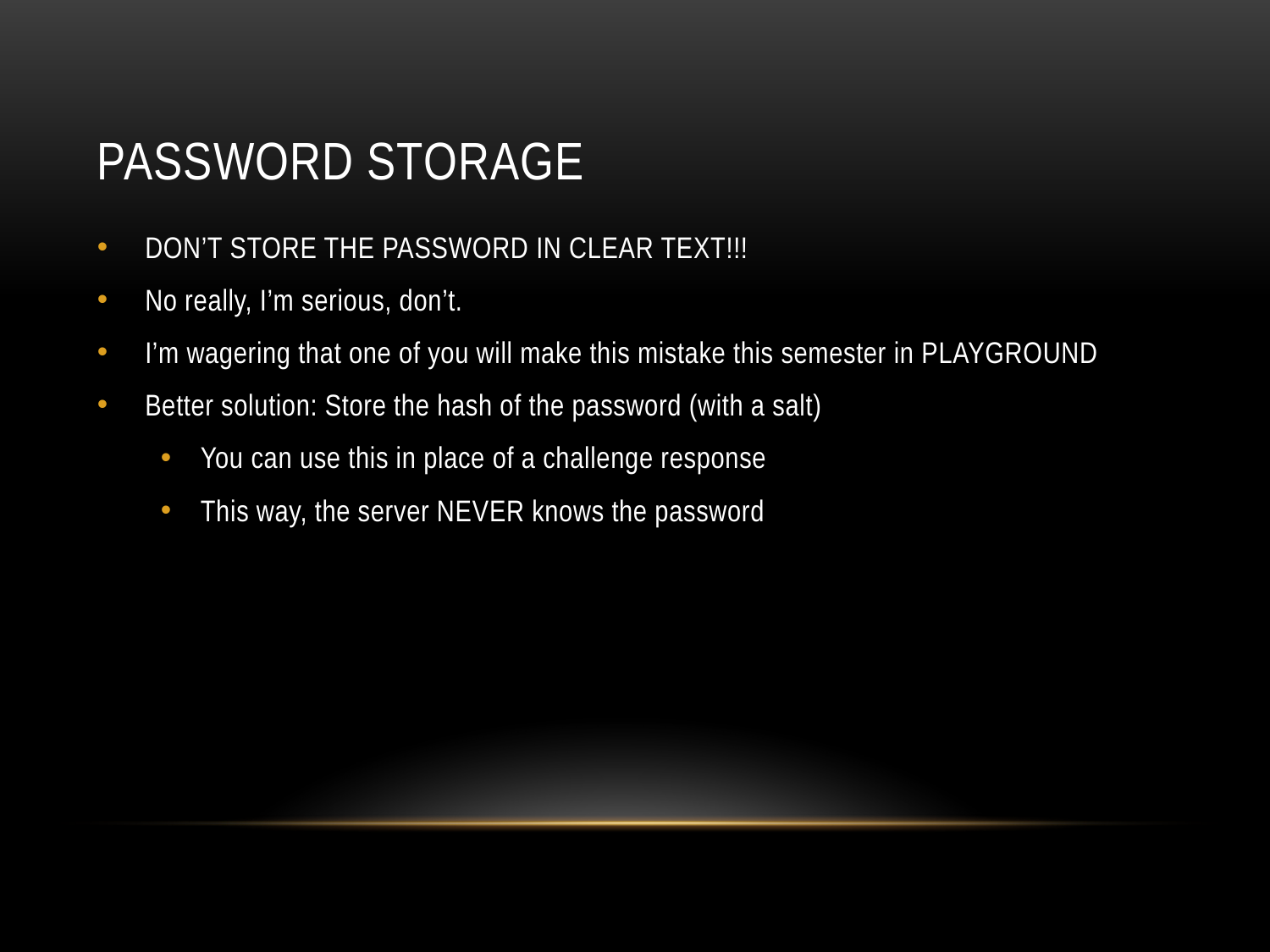

# Password Storage
DON’T STORE THE PASSWORD IN CLEAR TEXT!!!
No really, I’m serious, don’t.
I’m wagering that one of you will make this mistake this semester in PLAYGROUND
Better solution: Store the hash of the password (with a salt)
You can use this in place of a challenge response
This way, the server NEVER knows the password